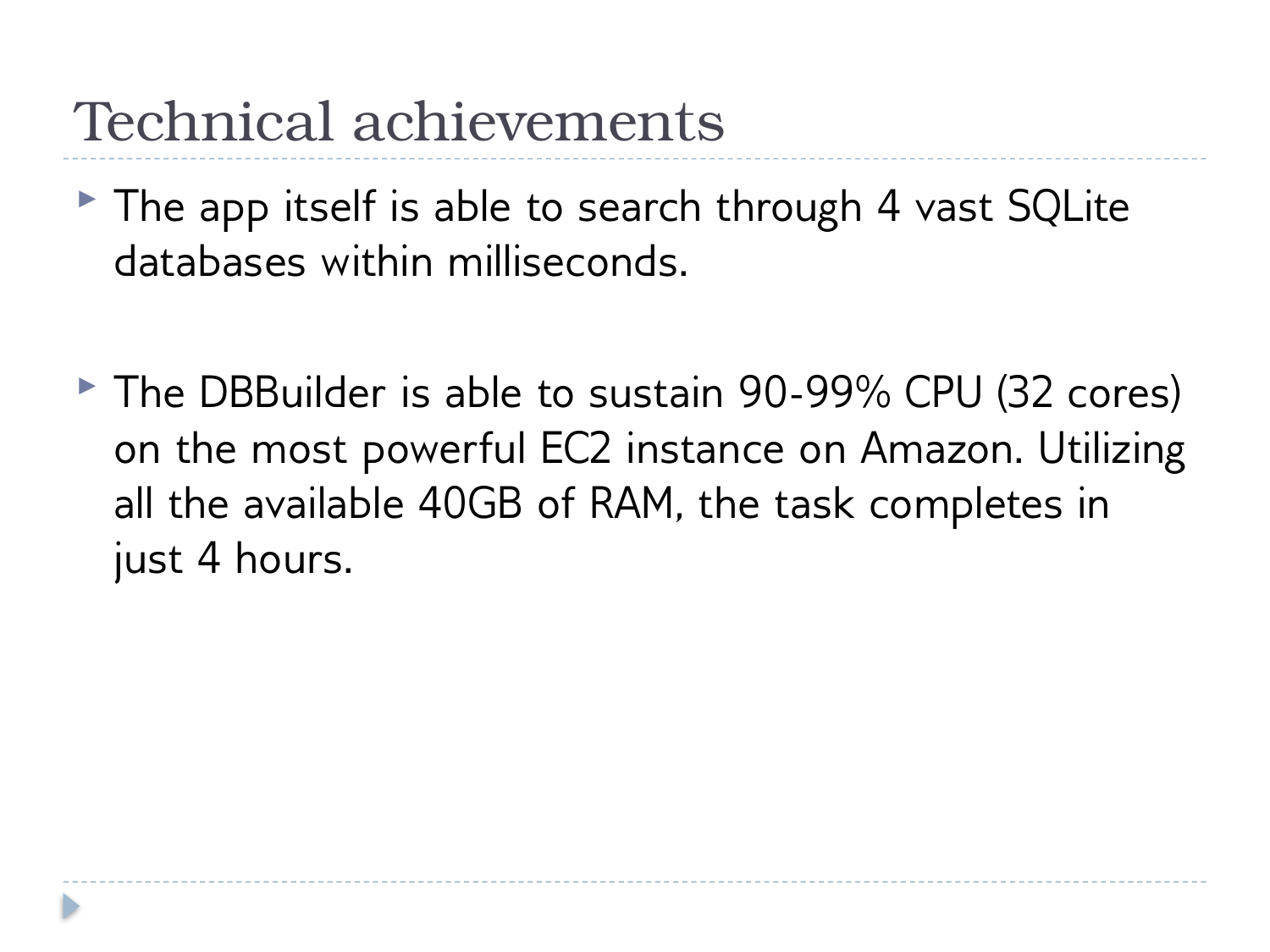

# Technical achievements
The app itself is able to search through 4 vast SQLite databases within milliseconds.

The DBBuilder is able to sustain 90-99% CPU (32 cores) on the most powerful EC2 instance on Amazon. Utilizing all the available 40GB of RAM, the task completes in just 4 hours.